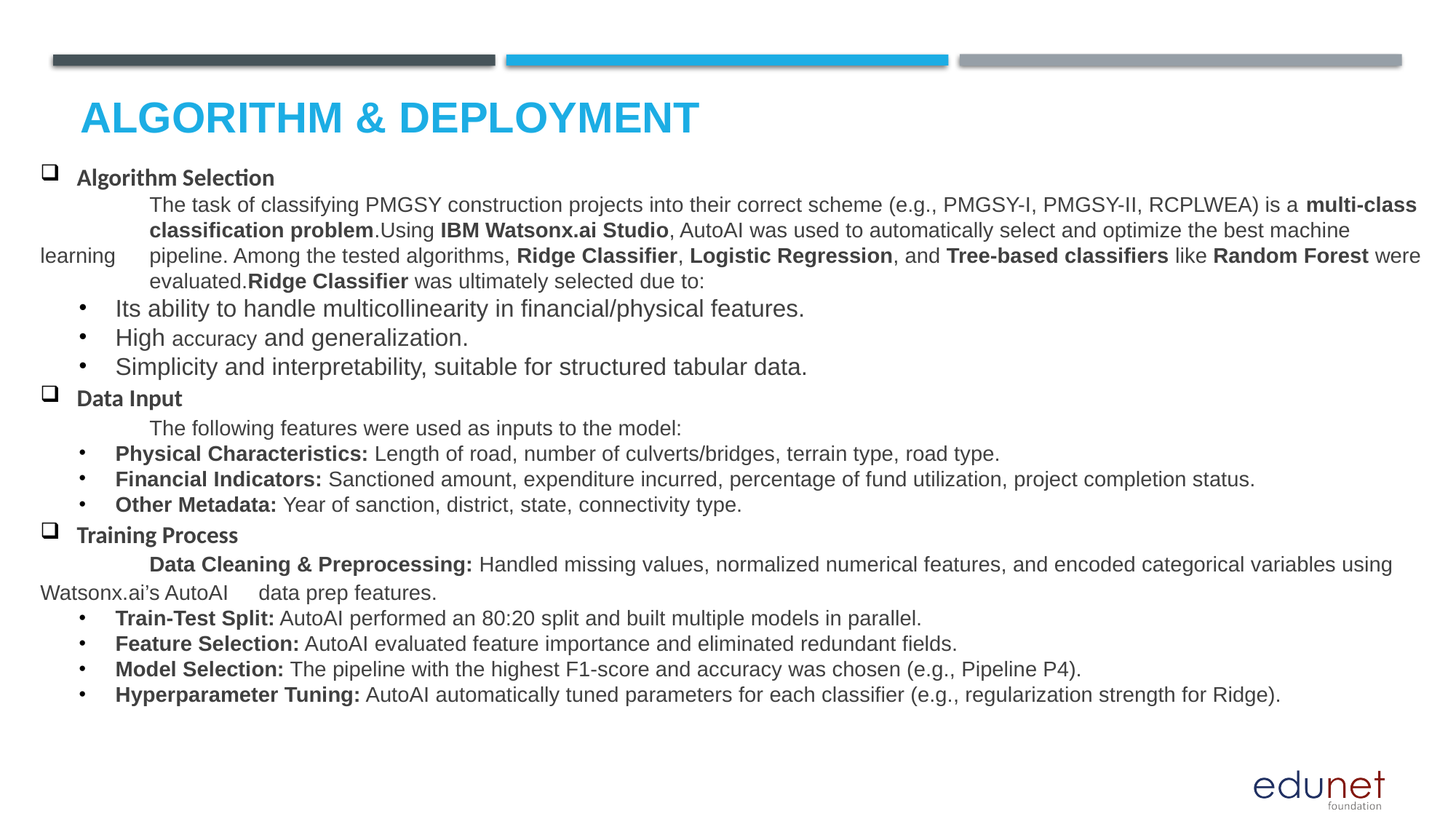

# Algorithm & Deployment
Algorithm Selection
	The task of classifying PMGSY construction projects into their correct scheme (e.g., PMGSY-I, PMGSY-II, RCPLWEA) is a multi-class 	classification problem.Using IBM Watsonx.ai Studio, AutoAI was used to automatically select and optimize the best machine learning 	pipeline. Among the tested algorithms, Ridge Classifier, Logistic Regression, and Tree-based classifiers like Random Forest were 	evaluated.Ridge Classifier was ultimately selected due to:
Its ability to handle multicollinearity in financial/physical features.
High accuracy and generalization.
Simplicity and interpretability, suitable for structured tabular data.
Data Input
	The following features were used as inputs to the model:
Physical Characteristics: Length of road, number of culverts/bridges, terrain type, road type.
Financial Indicators: Sanctioned amount, expenditure incurred, percentage of fund utilization, project completion status.
Other Metadata: Year of sanction, district, state, connectivity type.
Training Process
	Data Cleaning & Preprocessing: Handled missing values, normalized numerical features, and encoded categorical variables using Watsonx.ai’s AutoAI 	data prep features.
Train-Test Split: AutoAI performed an 80:20 split and built multiple models in parallel.
Feature Selection: AutoAI evaluated feature importance and eliminated redundant fields.
Model Selection: The pipeline with the highest F1-score and accuracy was chosen (e.g., Pipeline P4).
Hyperparameter Tuning: AutoAI automatically tuned parameters for each classifier (e.g., regularization strength for Ridge).